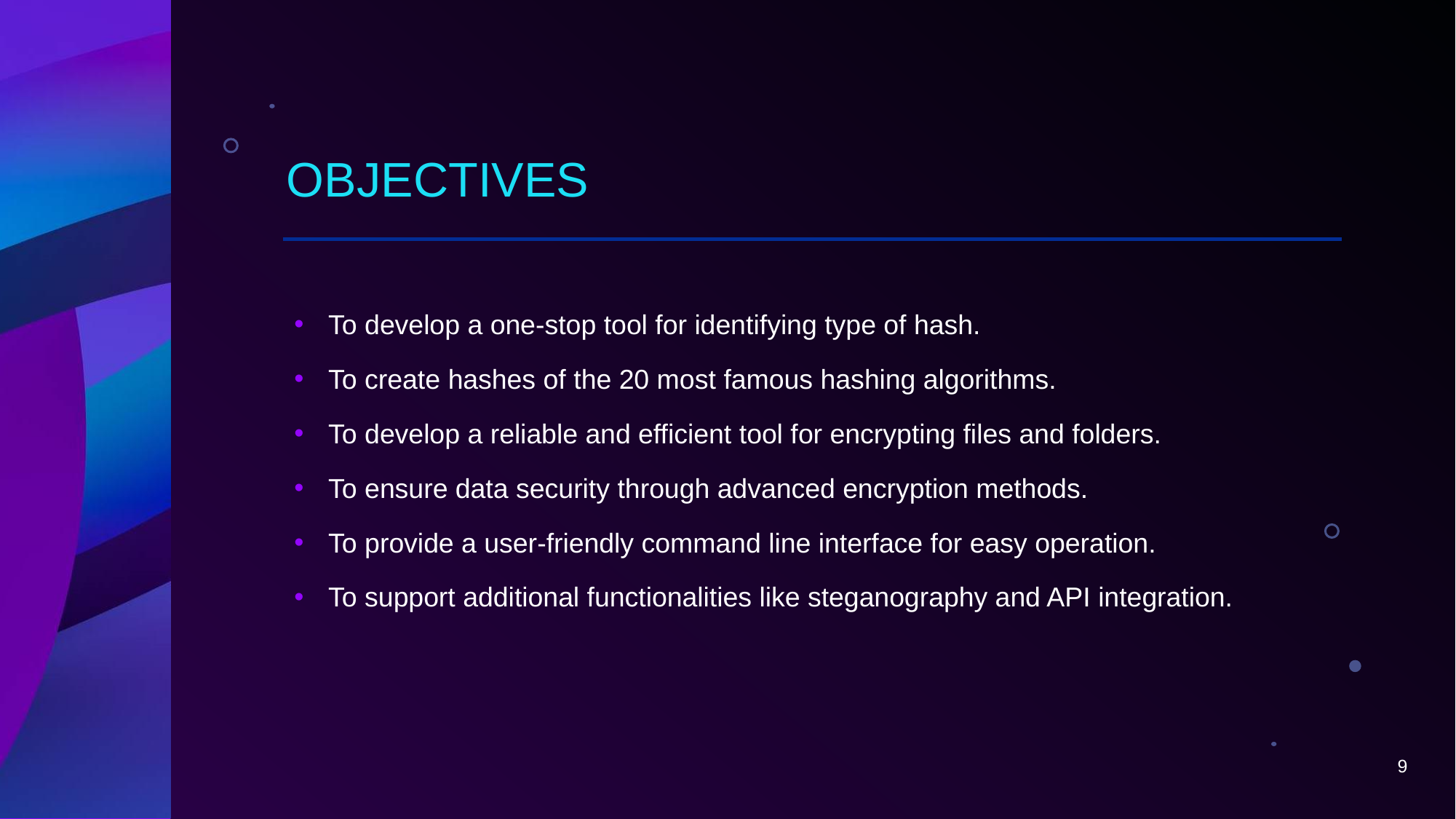

# Objectives
To develop a one-stop tool for identifying type of hash.
To create hashes of the 20 most famous hashing algorithms.
To develop a reliable and efficient tool for encrypting files and folders.
To ensure data security through advanced encryption methods.
To provide a user-friendly command line interface for easy operation.
To support additional functionalities like steganography and API integration.
9